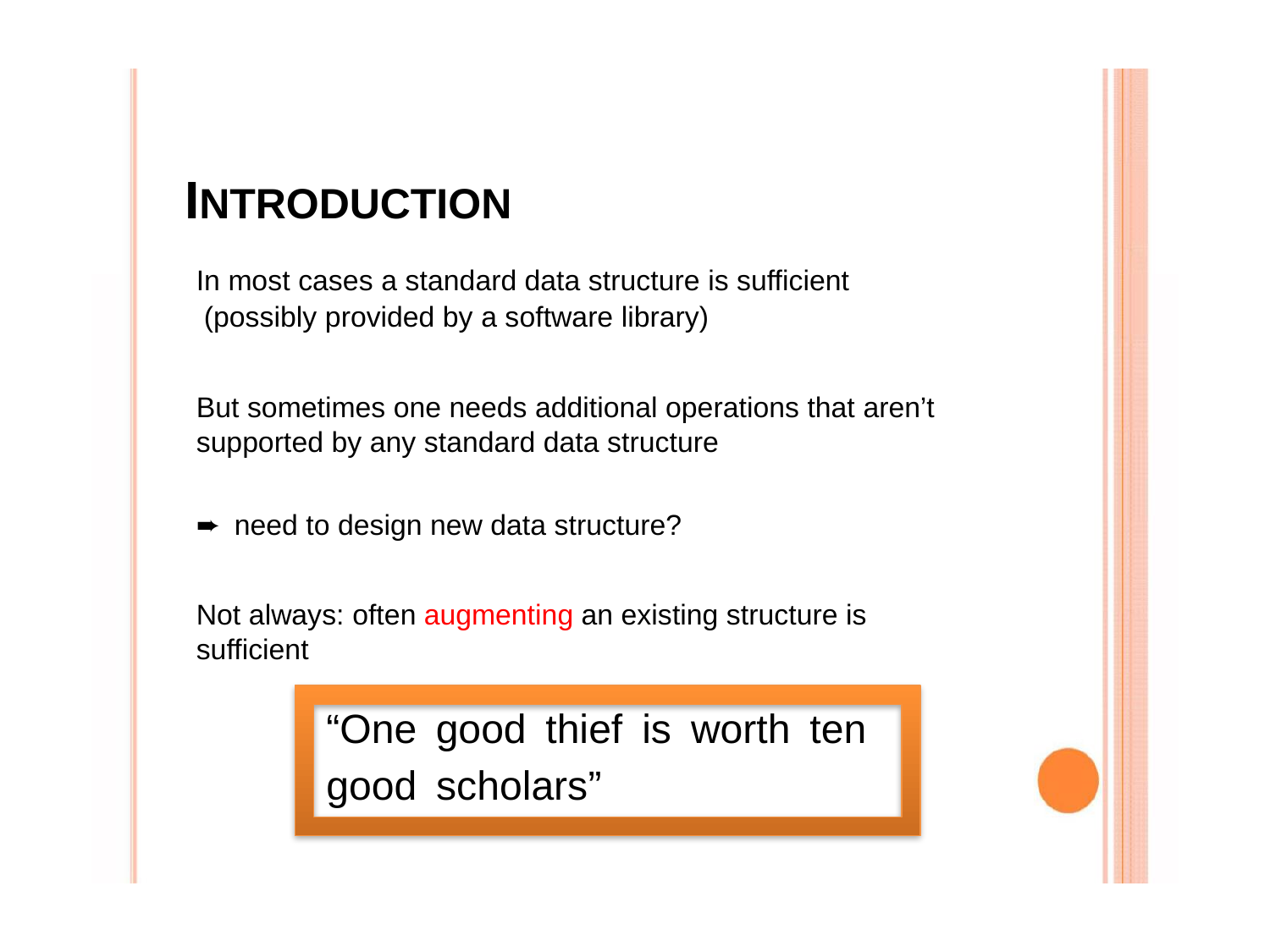

INTRODUCTION
In most cases a standard data structure is sufficient
(possibly provided by a software library)
But sometimes one needs additional operations that aren’t
supported by any standard data structure
➨ need to design new data structure?
Not always: often augmenting an existing structure is
sufficient

“One good thief is worth ten good scholars”